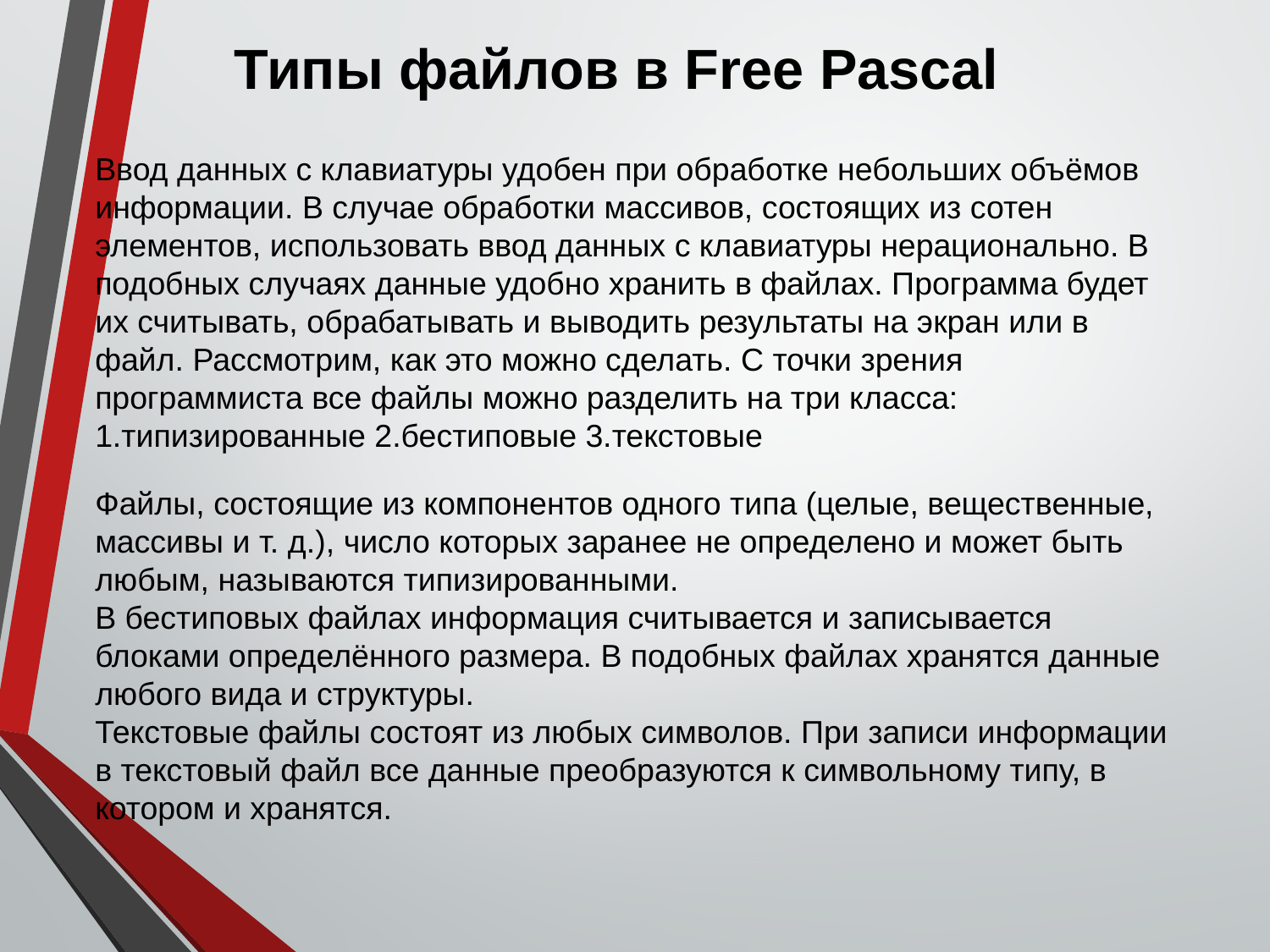

Типы файлов в Free Pascal
Ввод данных с клавиатуры удобен при обработке небольших объёмов информации. В случае обработки массивов, состоящих из сотен элементов, использовать ввод данных с клавиатуры нерационально. В подобных случаях данные удобно хранить в файлах. Программа будет их считывать, обрабатывать и выводить результаты на экран или в файл. Рассмотрим, как это можно сделать. C точки зрения программиста все файлы можно разделить на три класса: 1.типизированные 2.бестиповые 3.текстовые
Файлы, состоящие из компонентов одного типа (целые, вещественные, массивы и т. д.), число которых заранее не определено и может быть любым, называются типизированными.
В бестиповых файлах информация считывается и записывается блоками определённого размера. В подобных файлах хранятся данные любого вида и структуры.
Текстовые файлы состоят из любых символов. При записи информации в текстовый файл все данные преобразуются к символьному типу, в котором и хранятся.